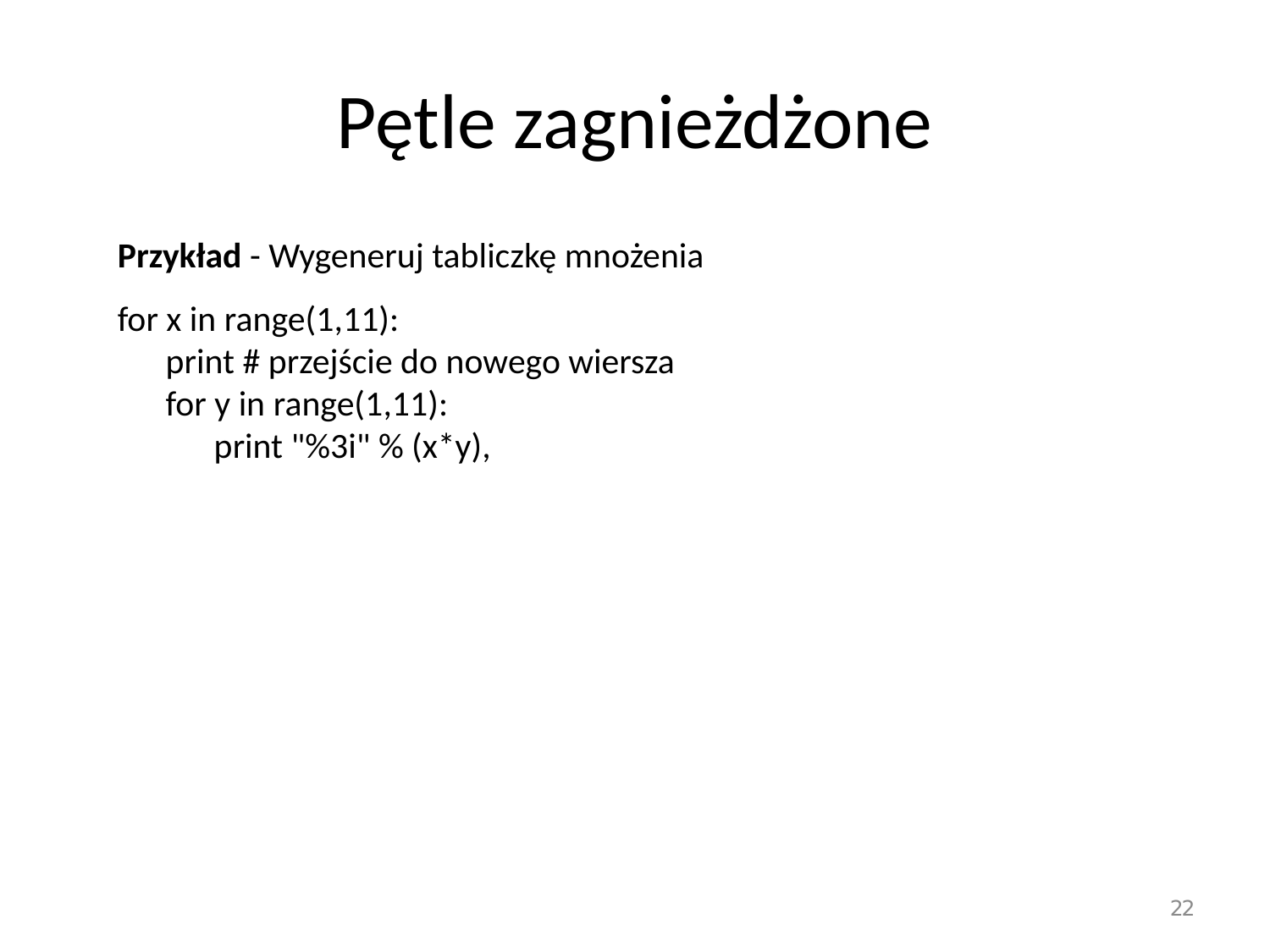

# Pętle zagnieżdżone
Przykład - Wygeneruj tabliczkę mnożenia
for x in range(1,11):
      print # przejście do nowego wiersza
      for y in range(1,11):
            print "%3i" % (x*y),
22